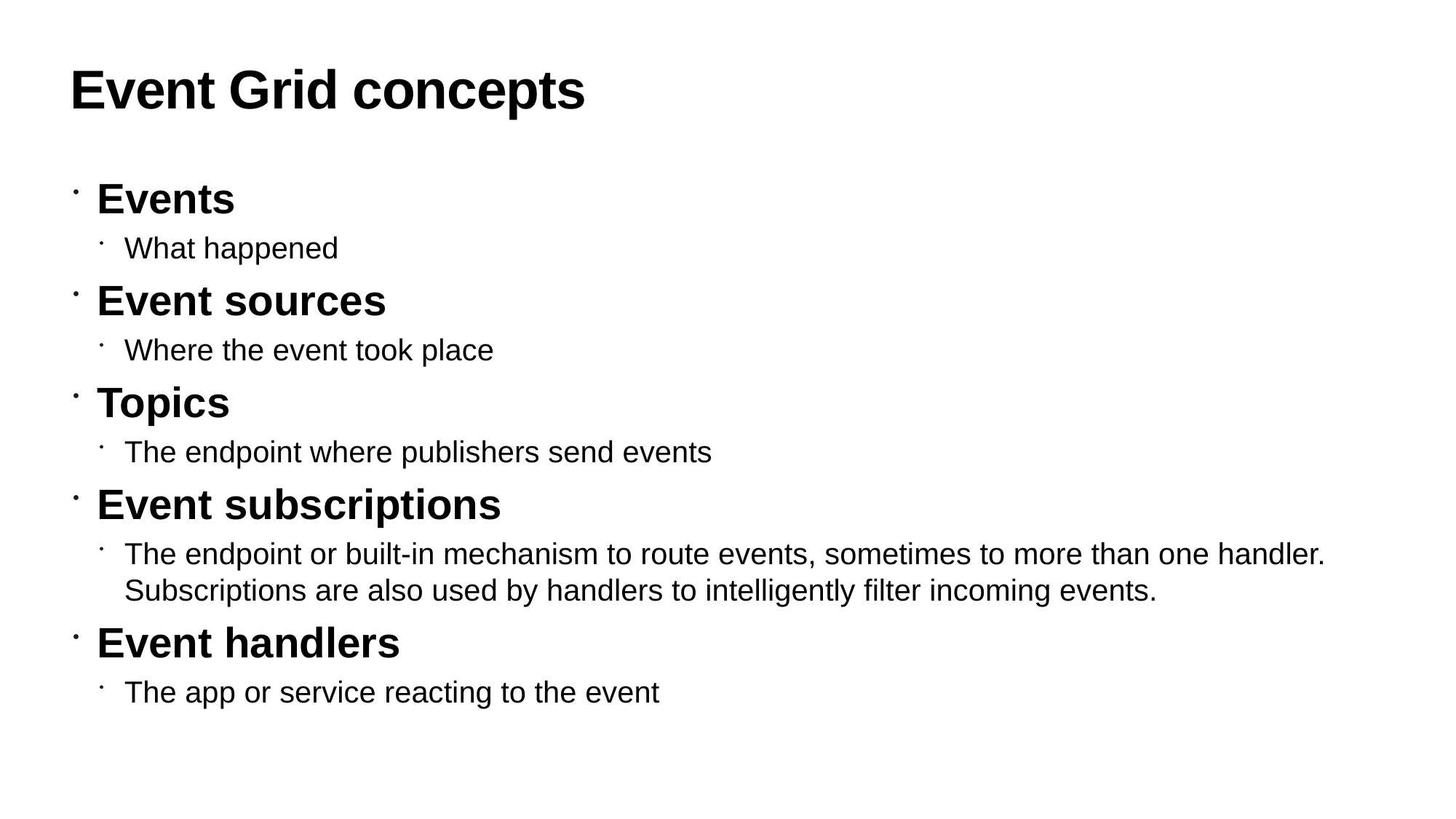

# Event Grid concepts
Events
What happened
Event sources
Where the event took place
Topics
The endpoint where publishers send events
Event subscriptions
The endpoint or built-in mechanism to route events, sometimes to more than one handler. Subscriptions are also used by handlers to intelligently filter incoming events.
Event handlers
The app or service reacting to the event